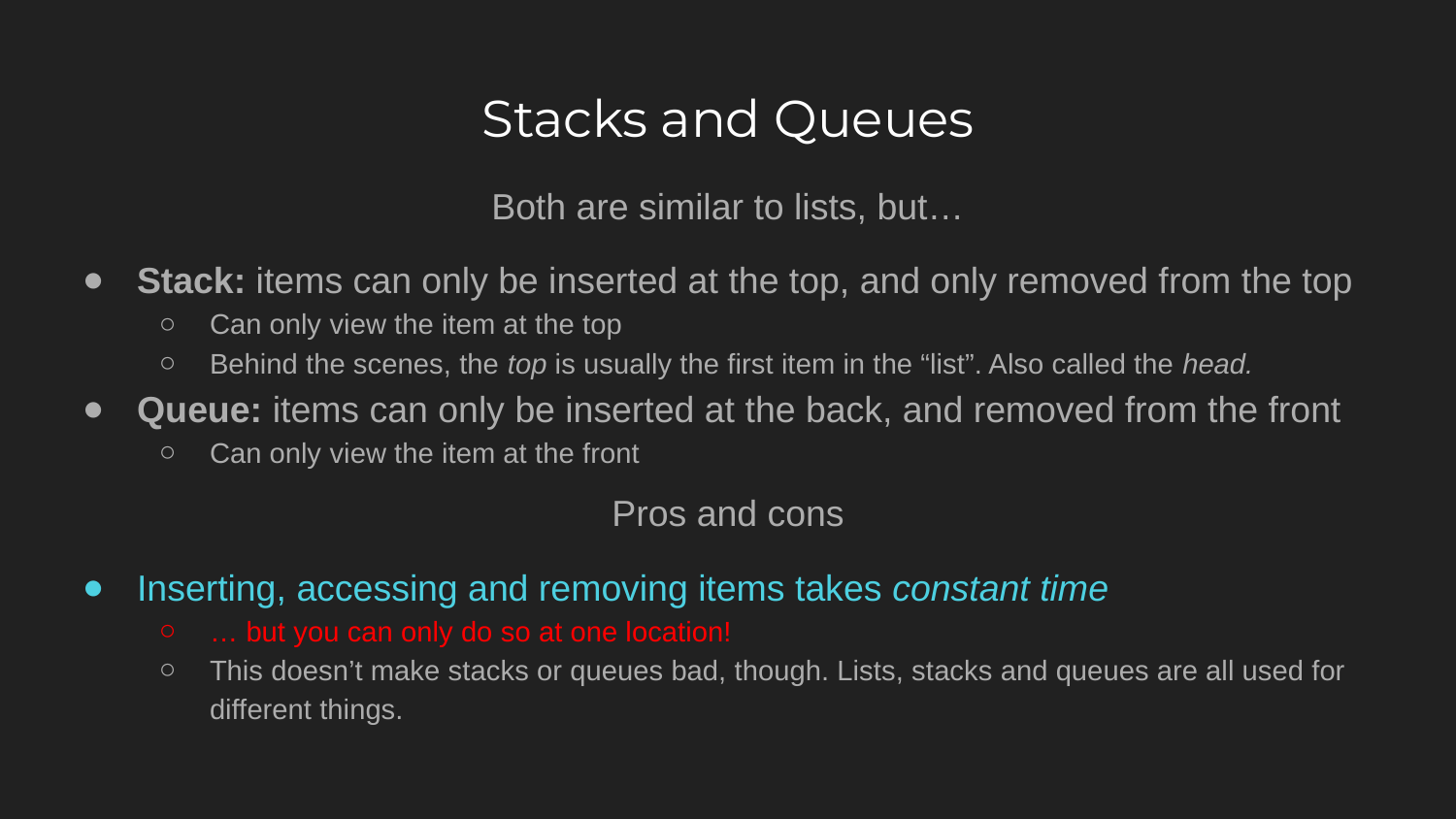

# Stacks and Queues
Both are similar to lists, but…
Stack: items can only be inserted at the top, and only removed from the top
Can only view the item at the top
Behind the scenes, the top is usually the first item in the “list”. Also called the head.
Queue: items can only be inserted at the back, and removed from the front
Can only view the item at the front
Pros and cons
Inserting, accessing and removing items takes constant time
… but you can only do so at one location!
This doesn’t make stacks or queues bad, though. Lists, stacks and queues are all used for different things.